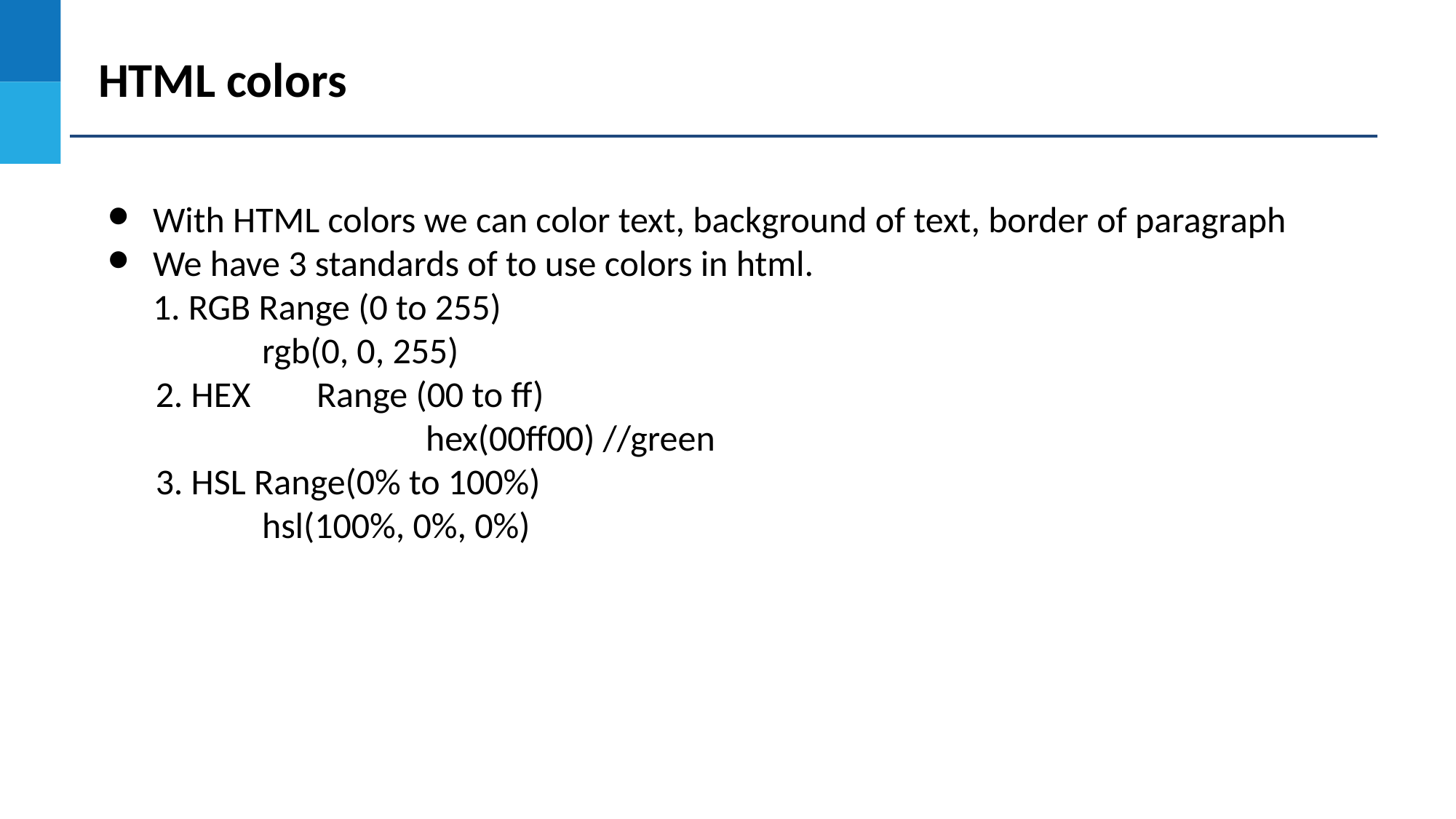

HTML colors
With HTML colors we can color text, background of text, border of paragraph
We have 3 standards of to use colors in html.
1. RGB Range (0 to 255)
rgb(0, 0, 255)
       2. HEX	Range (00 to ff)
			hex(00ff00) //green
       3. HSL Range(0% to 100%)
hsl(100%, 0%, 0%)